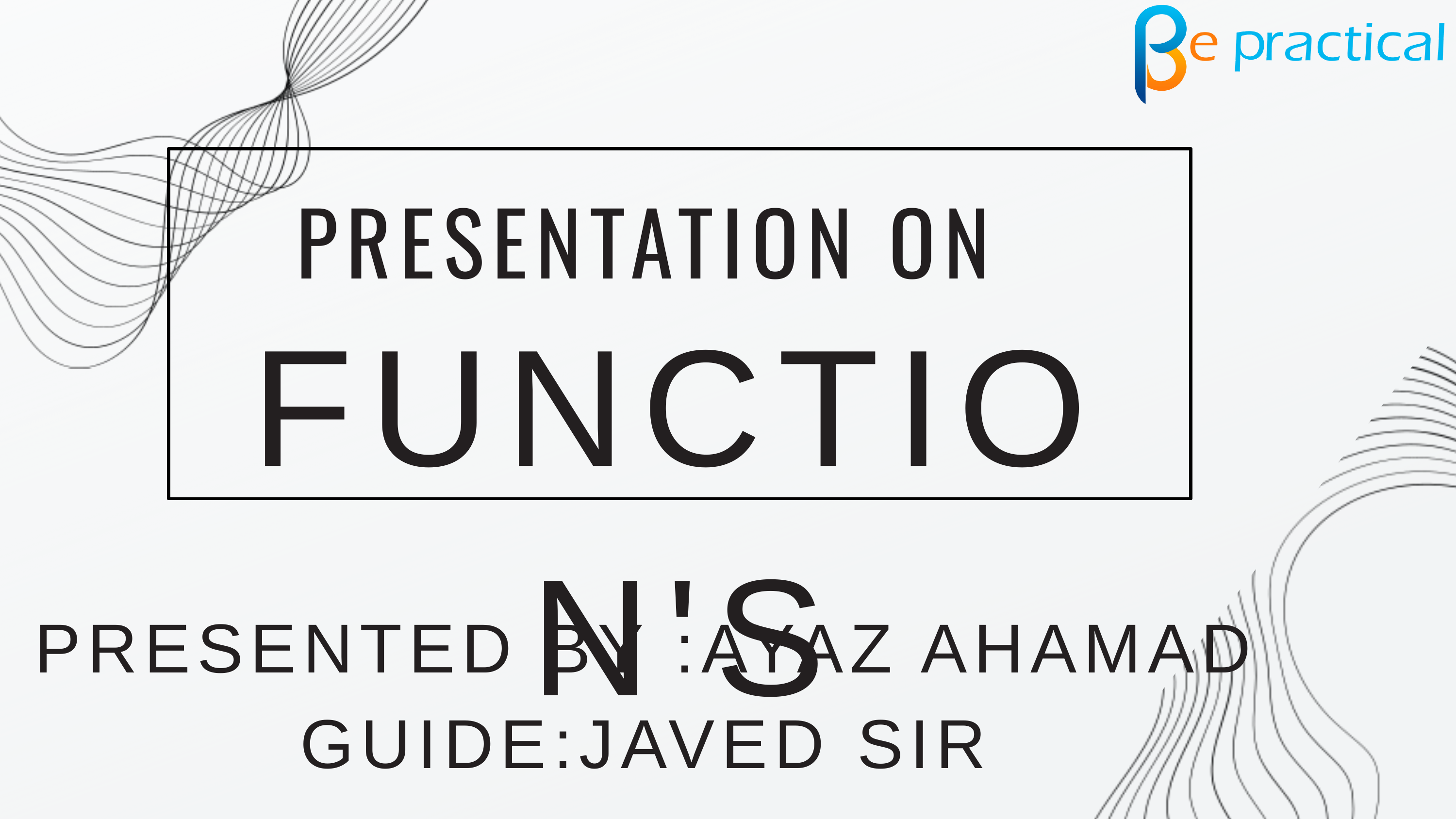

PRESENTATION ON
FUNCTION'S

PRESENTED BY :AYAZ AHAMAD
GUIDE:JAVED SIR